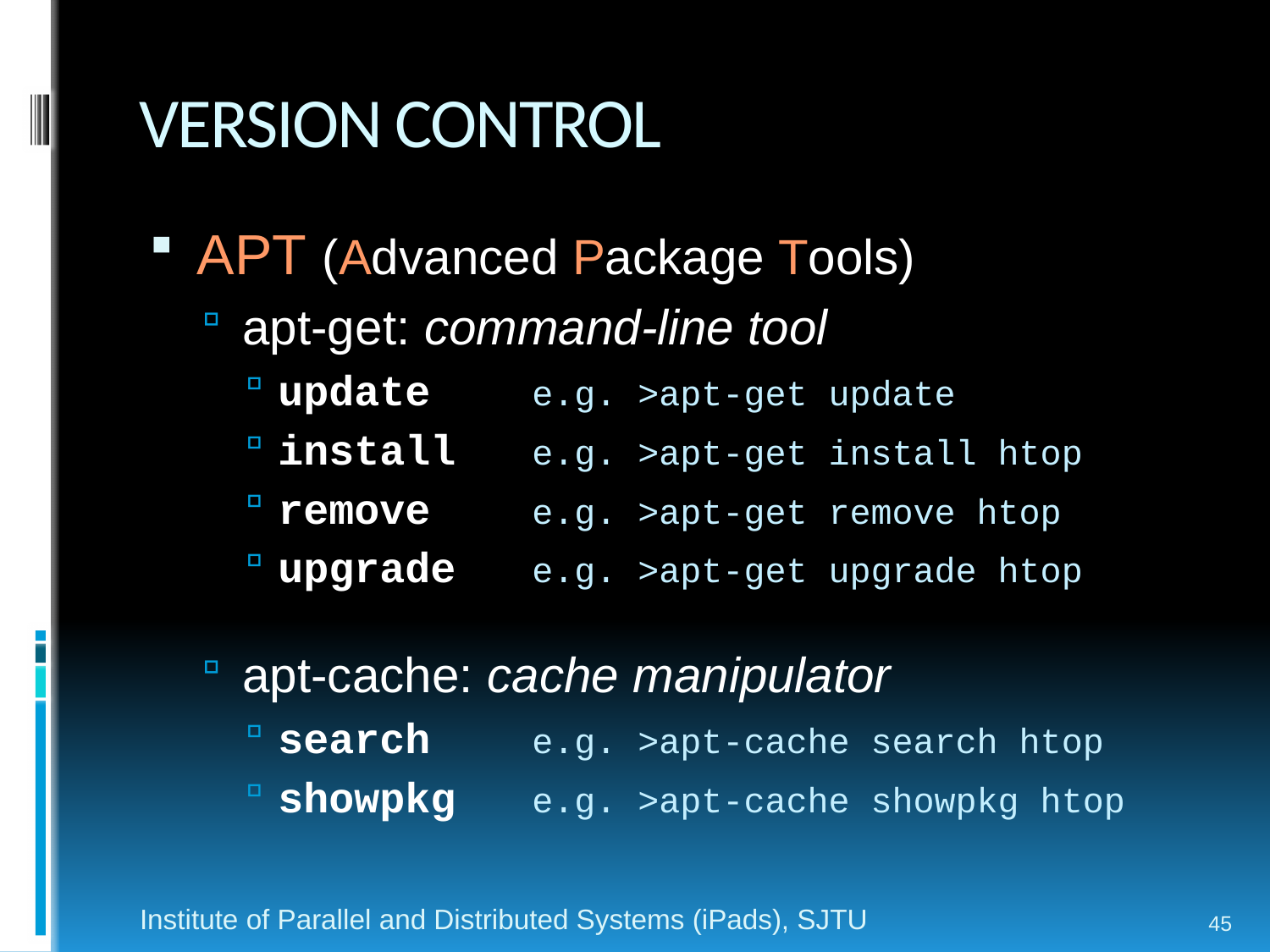

# VERSION CONTROL
APT (Advanced Package Tools)
apt-get: command-line tool
update	e.g. >apt-get update
install	e.g. >apt-get install htop
remove	e.g. >apt-get remove htop
upgrade	e.g. >apt-get upgrade htop

apt-cache: cache manipulator
search	e.g. >apt-cache search htop
showpkg	e.g. >apt-cache showpkg htop
Institute of Parallel and Distributed Systems (iPads), SJTU
45